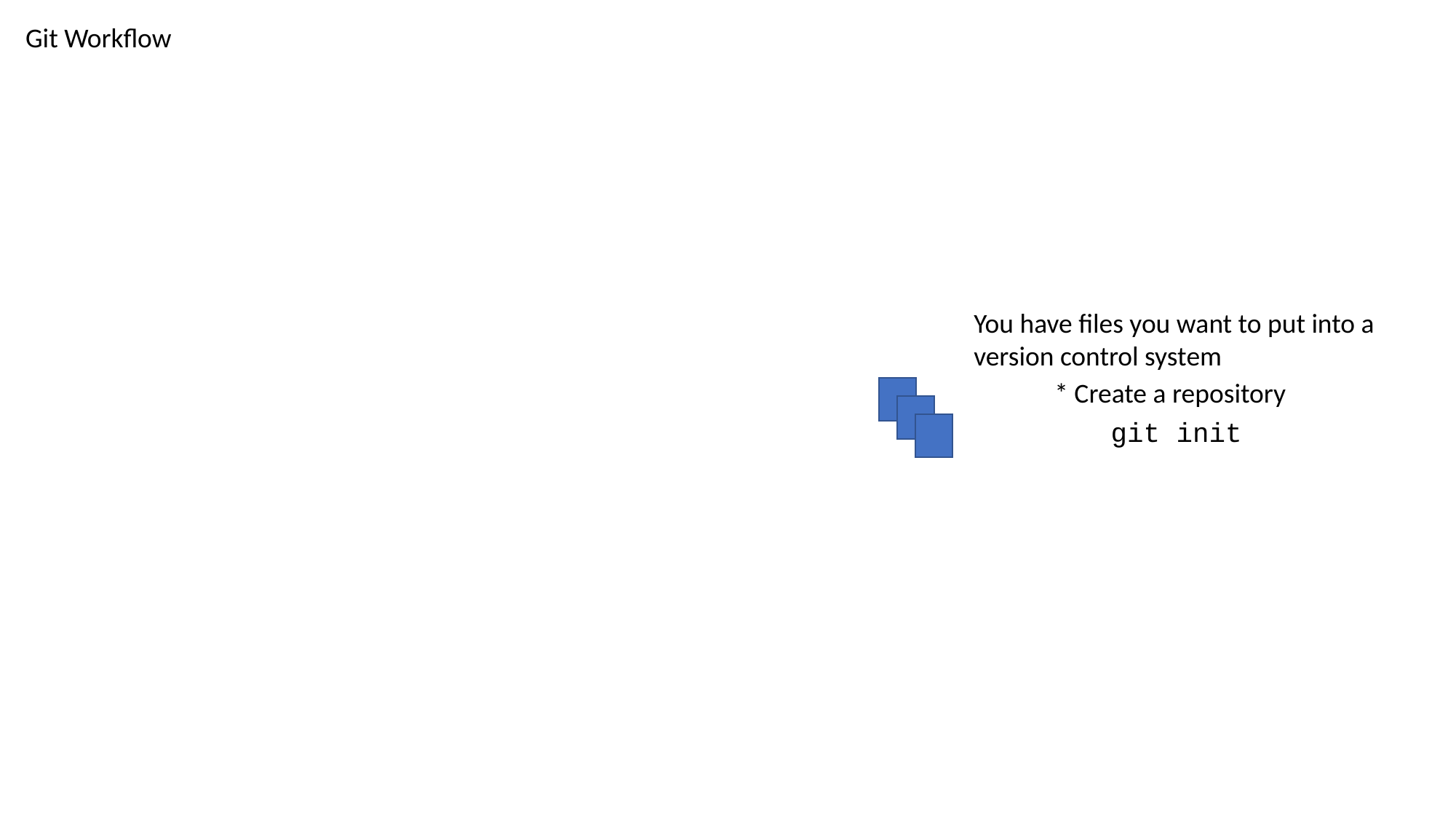

Git Workflow
You have files you want to put into a version control system
* Create a repository

git init